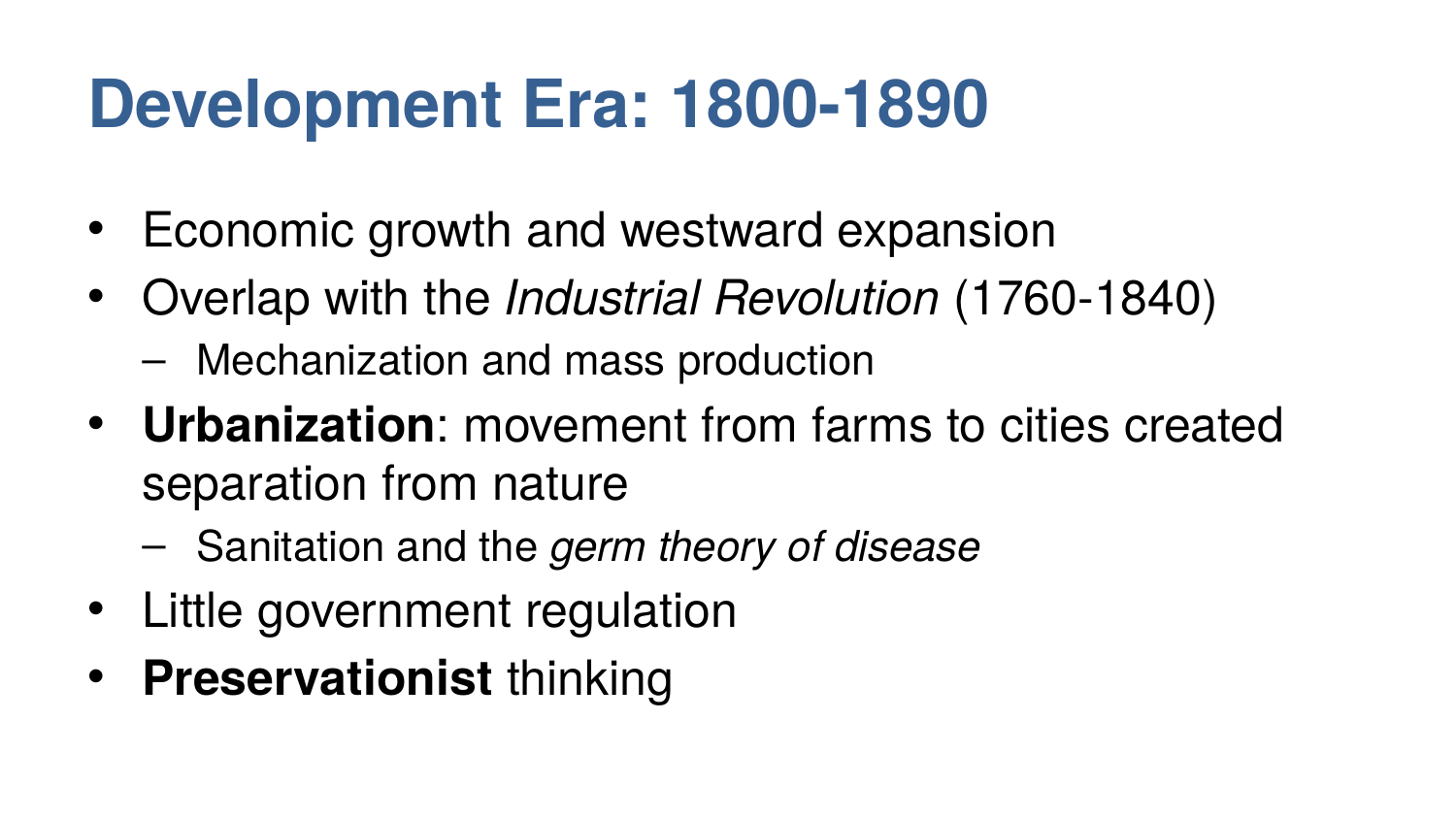

# Development Era: 1800-1890
Economic growth and westward expansion
Overlap with the Industrial Revolution (1760-1840)
Mechanization and mass production
Urbanization: movement from farms to cities created separation from nature
Sanitation and the germ theory of disease
Little government regulation
Preservationist thinking